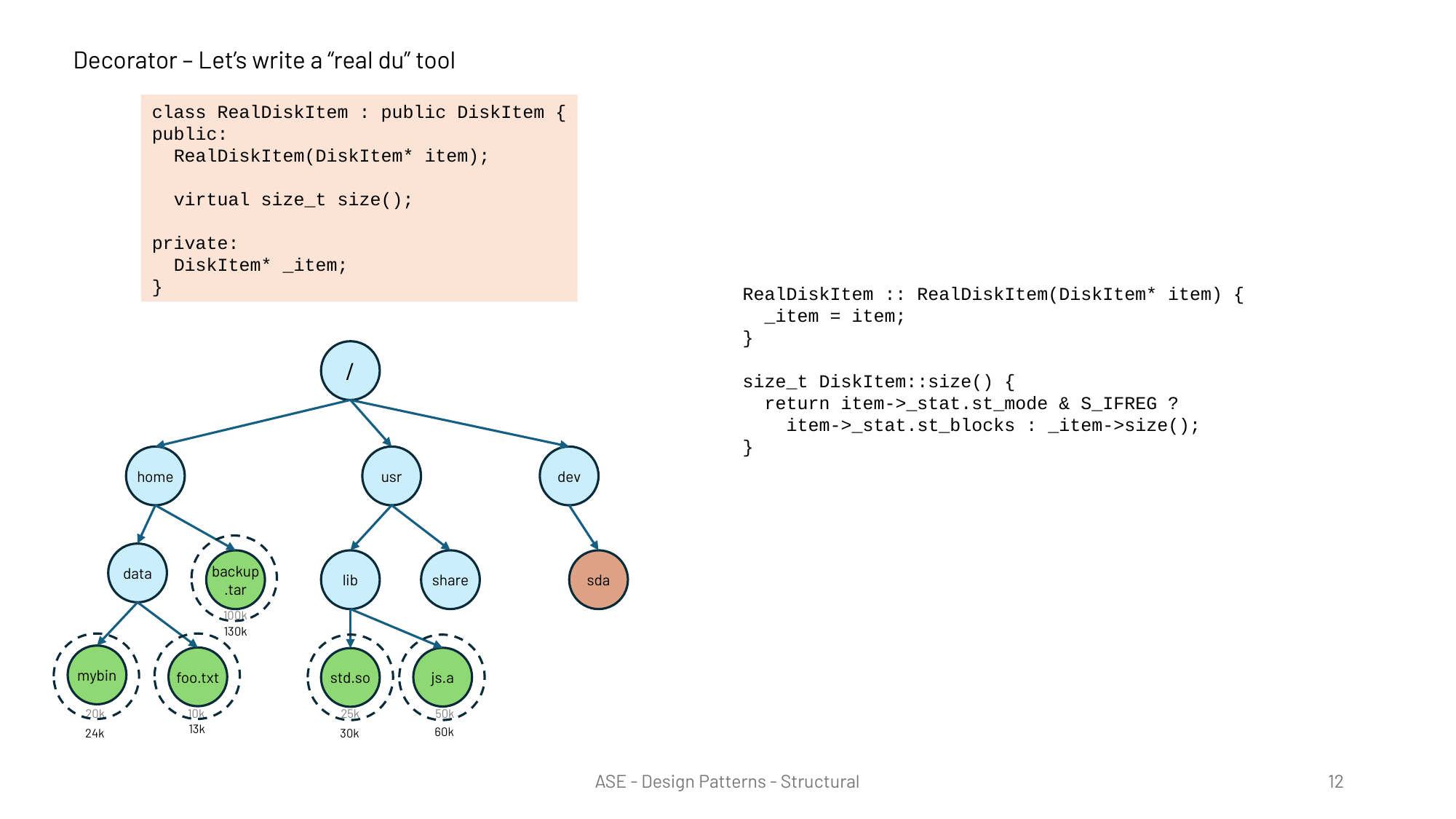

Decorator – Let’s write a “real du” tool
class RealDiskItem : public DiskItem {
public:
  RealDiskItem(DiskItem* item);

  virtual size_t size();

private:
  DiskItem* _item;
}
RealDiskItem :: RealDiskItem(DiskItem* item) {
  _item = item;
}

size_t DiskItem::size() {
  return item->_stat.st_mode & S_IFREG ?
    item->_stat.st_blocks : _item->size();
}
/
usr
dev
home

data
backup
.tar
lib
share
sda
100k
130k

mybin
foo.txt
js.a
std.so
20k
10k
50k
25k
13k
60k
24k
30k
ASE - Design Patterns - Structural
12